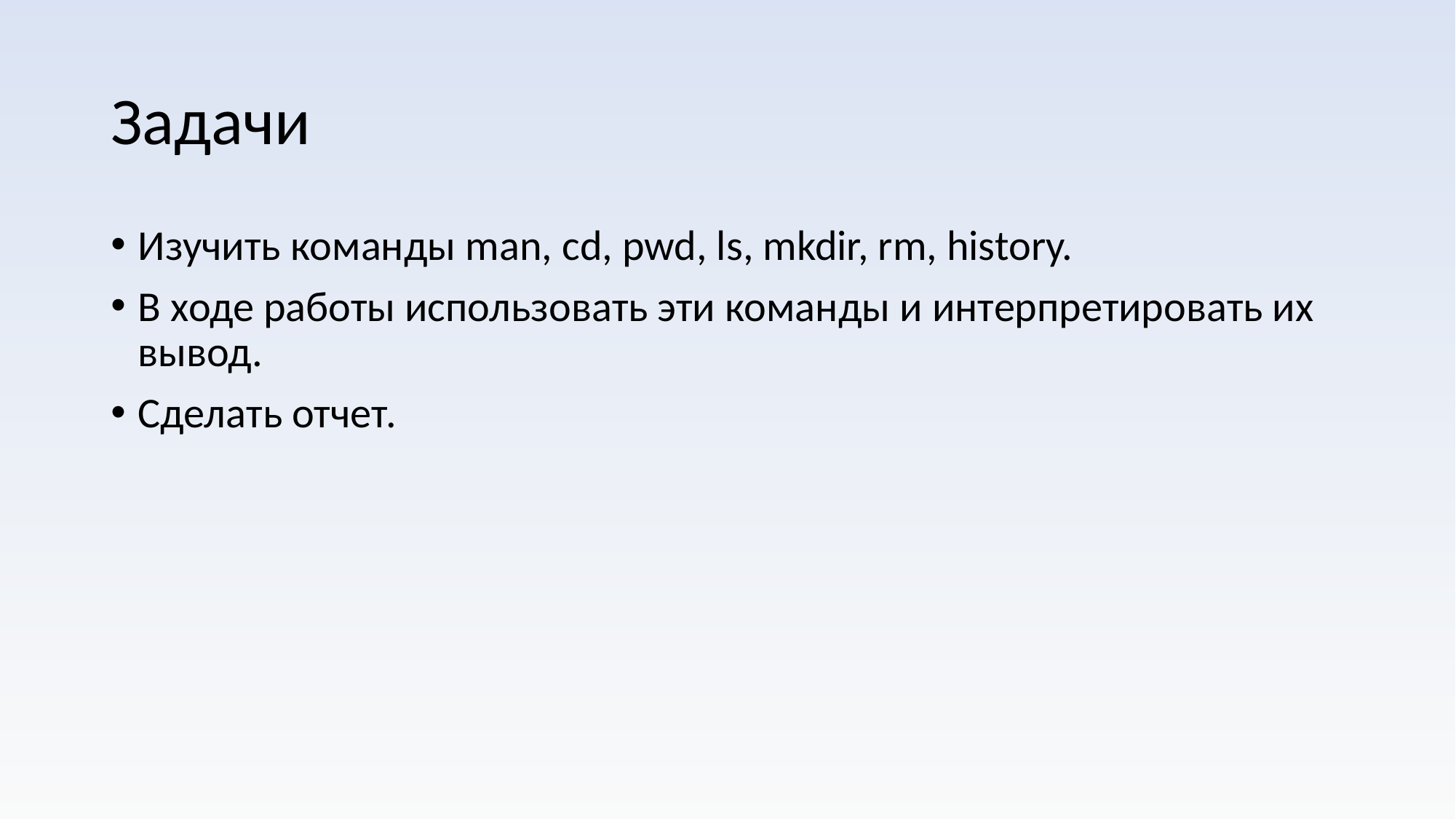

# Задачи
Изучить команды man, cd, pwd, ls, mkdir, rm, history.
В ходе работы использовать эти команды и интерпретировать их вывод.
Сделать отчет.